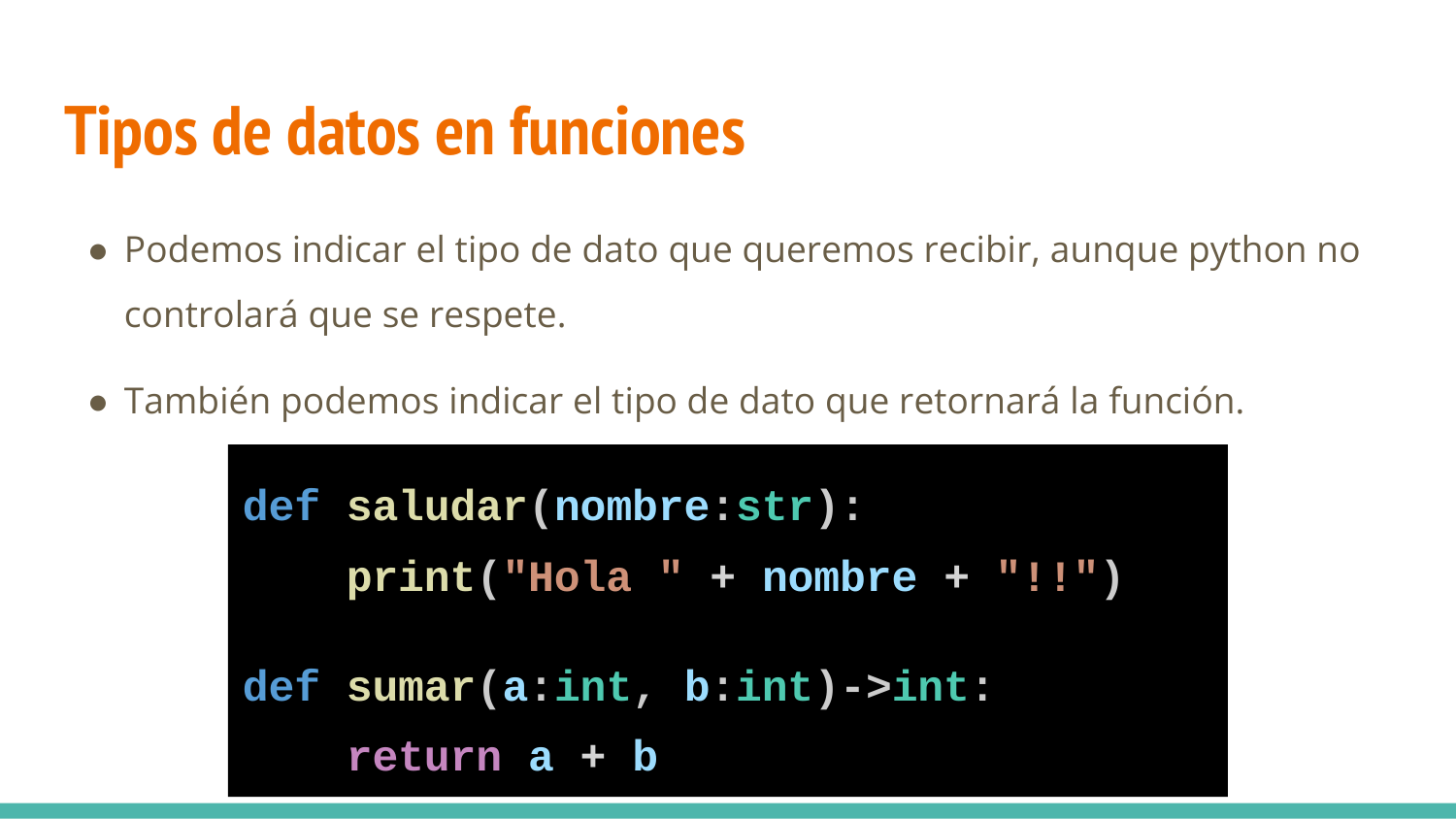

# Tipos de datos en funciones
Podemos indicar el tipo de dato que queremos recibir, aunque python no controlará que se respete.
También podemos indicar el tipo de dato que retornará la función.
def saludar(nombre:str):
    print("Hola " + nombre + "!!")

def sumar(a:int, b:int)->int:
    return a + b